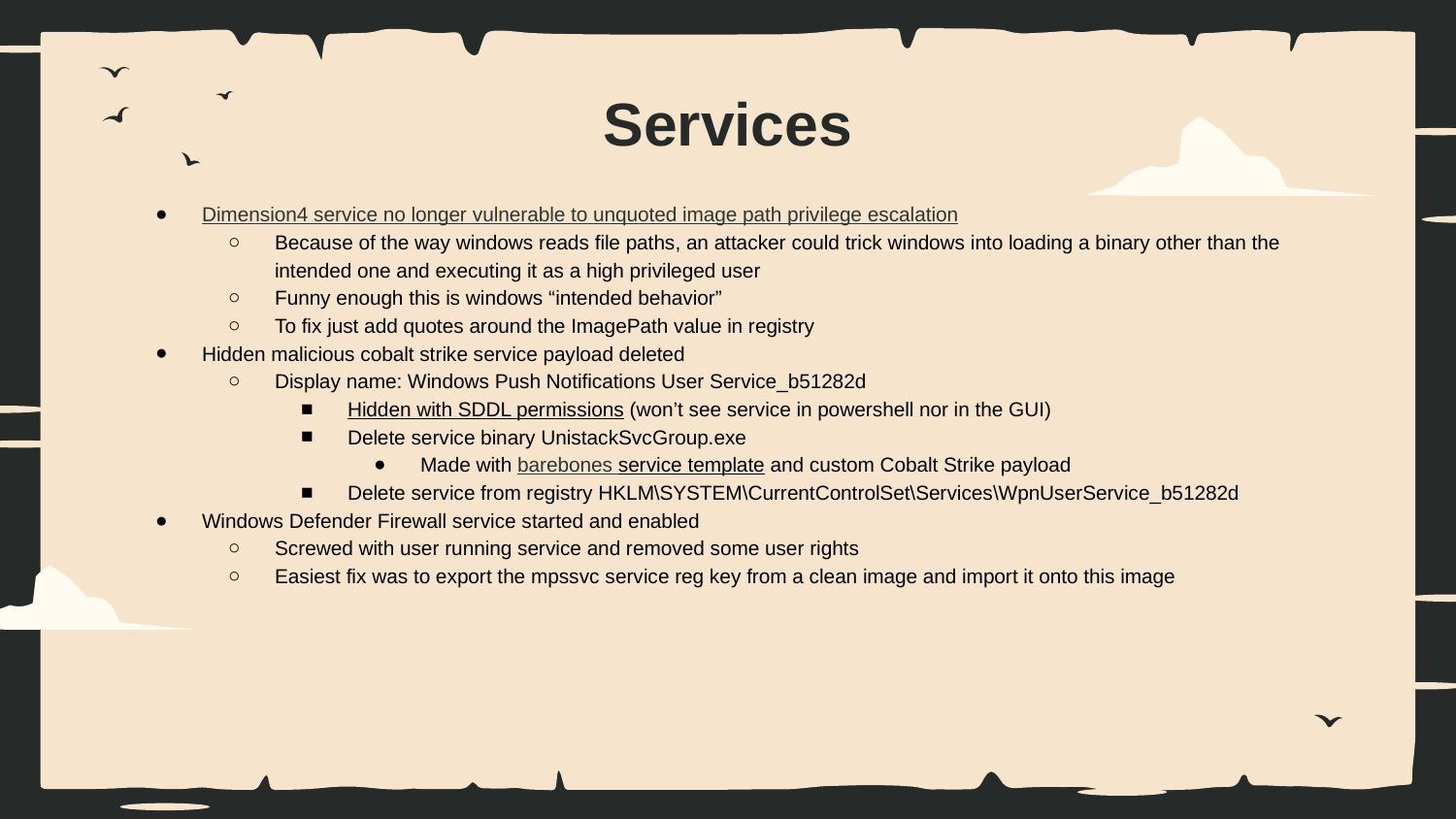

# Services
Dimension4 service no longer vulnerable to unquoted image path privilege escalation
Because of the way windows reads file paths, an attacker could trick windows into loading a binary other than the intended one and executing it as a high privileged user
Funny enough this is windows “intended behavior”
To fix just add quotes around the ImagePath value in registry
Hidden malicious cobalt strike service payload deleted
Display name: Windows Push Notifications User Service_b51282d
Hidden with SDDL permissions (won’t see service in powershell nor in the GUI)
Delete service binary UnistackSvcGroup.exe
Made with barebones service template and custom Cobalt Strike payload
Delete service from registry HKLM\SYSTEM\CurrentControlSet\Services\WpnUserService_b51282d
Windows Defender Firewall service started and enabled
Screwed with user running service and removed some user rights
Easiest fix was to export the mpssvc service reg key from a clean image and import it onto this image